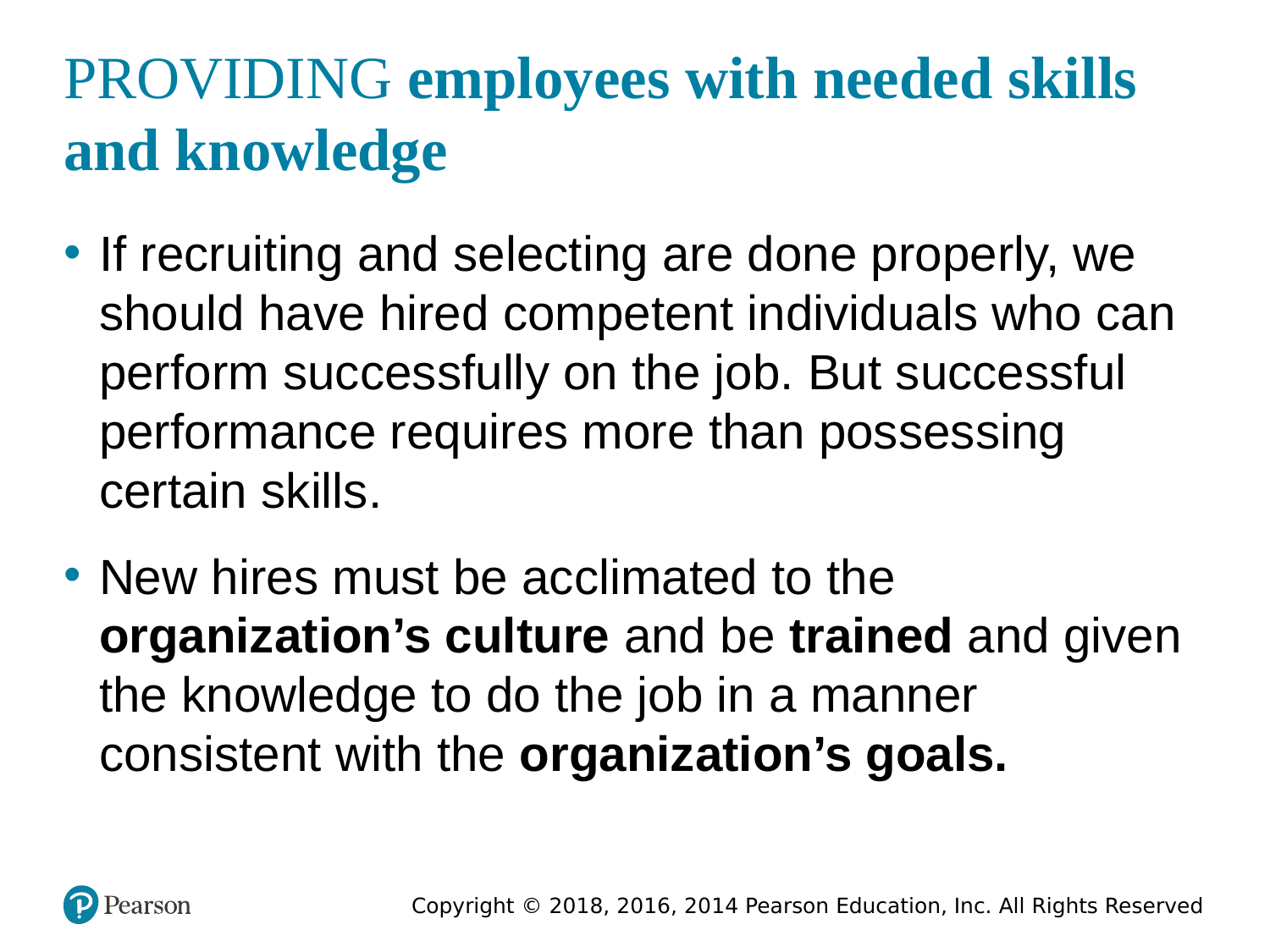

# PROVIDING employees with needed skills and knowledge
If recruiting and selecting are done properly, we should have hired competent individuals who can perform successfully on the job. But successful performance requires more than possessing certain skills.
New hires must be acclimated to the organization’s culture and be trained and given the knowledge to do the job in a manner consistent with the organization’s goals.